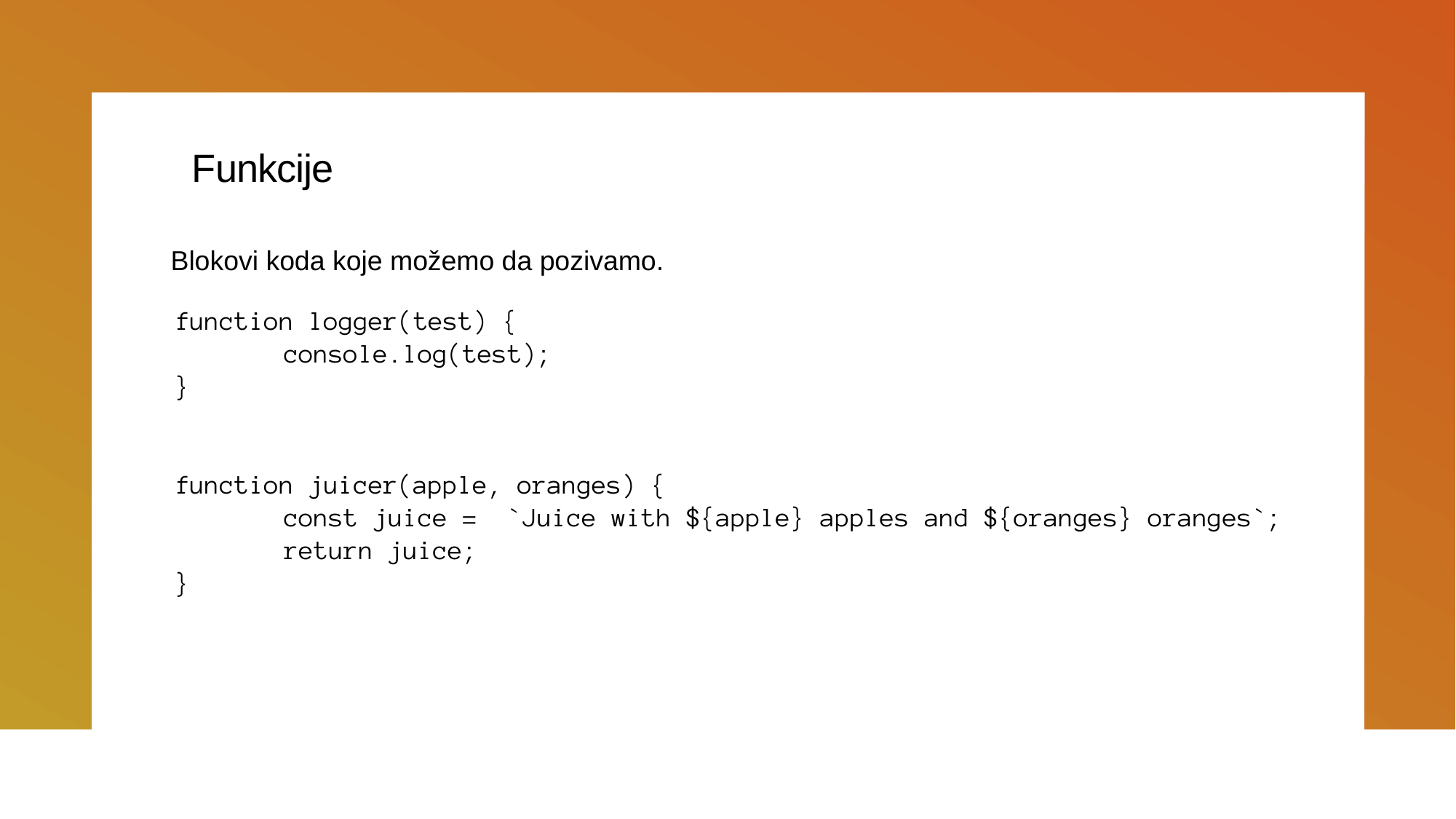

# Funkcije
Blokovi koda koje možemo da pozivamo.

function logger(test) {
	console.log(test);
}

function juicer(apple, oranges) {
	const juice =  `Juice with ${apple} apples and ${oranges} oranges`;
	return juice;
}